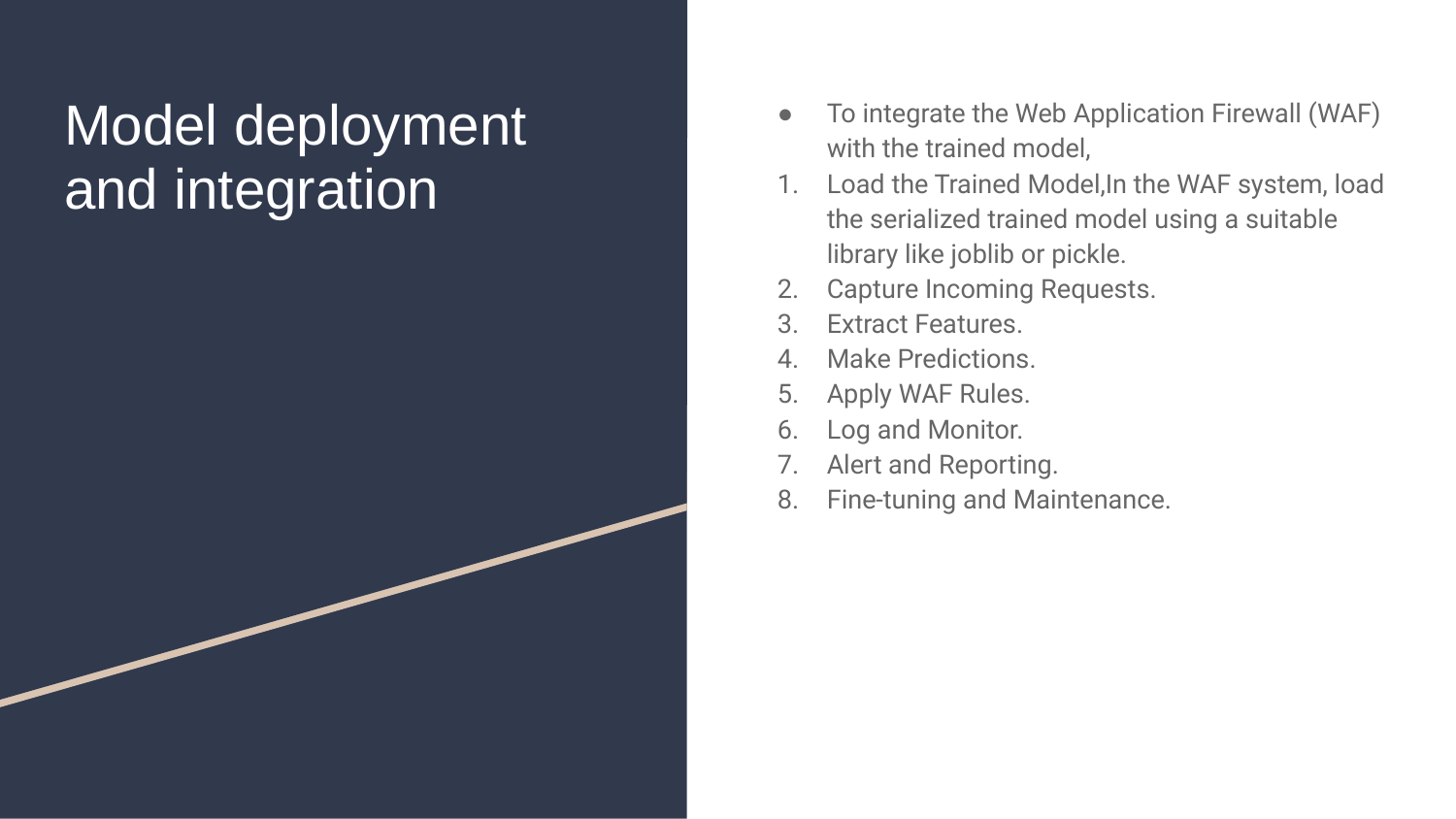

# Model deployment and integration

To integrate the Web Application Firewall (WAF) with the trained model,
Load the Trained Model,In the WAF system, load the serialized trained model using a suitable library like joblib or pickle.
Capture Incoming Requests.
Extract Features.
Make Predictions.
Apply WAF Rules.
Log and Monitor.
Alert and Reporting.
Fine-tuning and Maintenance.